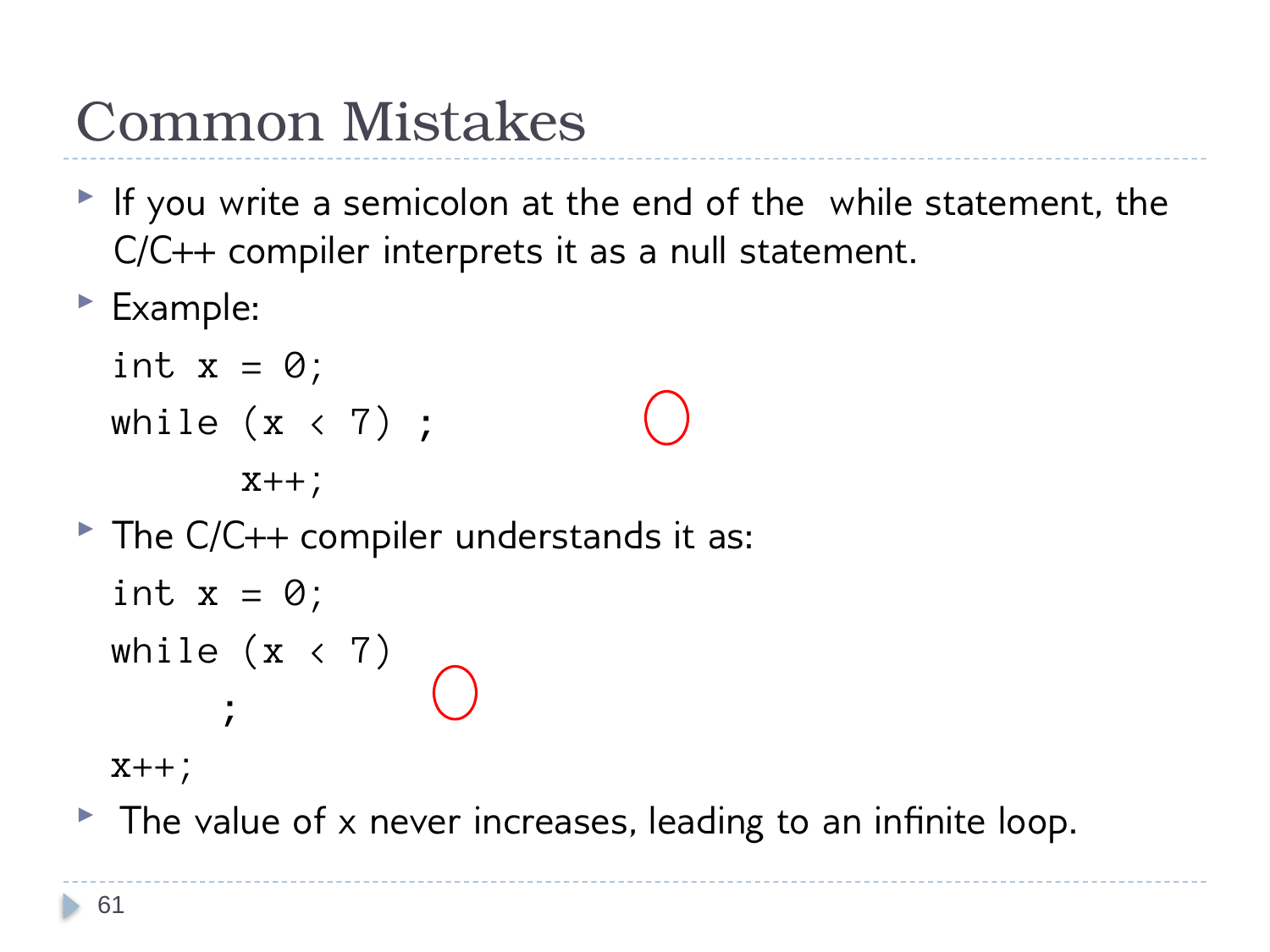

# Common Mistakes
If you write a semicolon at the end of the  while statement, the C/C++ compiler interprets it as a null statement.
Example:
			int x = 0;
			while (x < 7) ;
			      x++;
The C/C++ compiler understands it as:
			int x = 0;
			while (x < 7)
			     ;
			x++;
The value of x never increases, leading to an infinite loop.

61